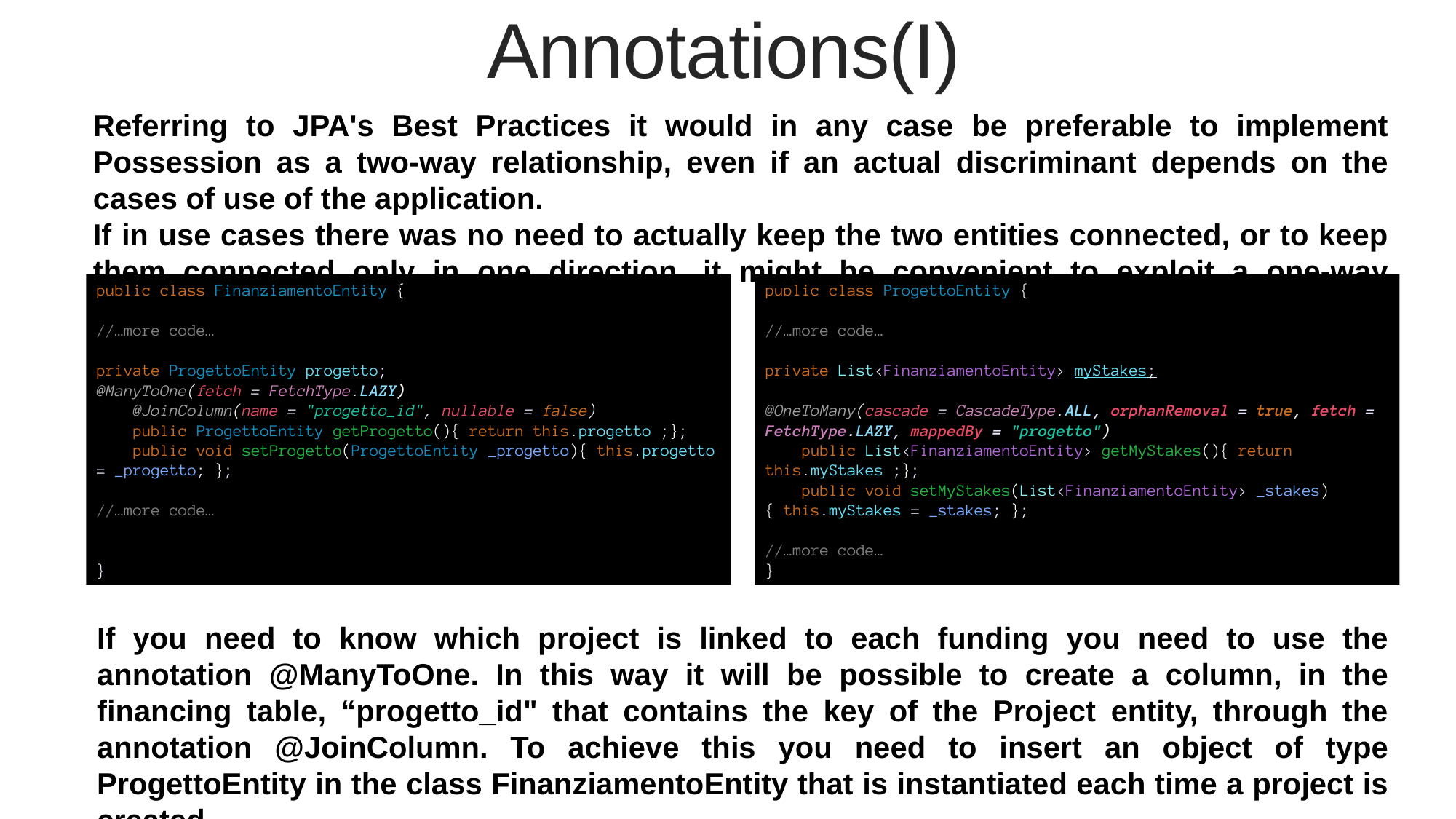

# Annotations(I)
Referring to JPA's Best Practices it would in any case be preferable to implement Possession as a two-way relationship, even if an actual discriminant depends on the cases of use of the application.
If in use cases there was no need to actually keep the two entities connected, or to keep them connected only in one direction, it might be convenient to exploit a one-way relationship.
public class FinanziamentoEntity {

//…more code…

private ProgettoEntity progetto;
@ManyToOne(fetch = FetchType.LAZY)
    @JoinColumn(name = "progetto_id", nullable = false)
    public ProgettoEntity getProgetto(){ return this.progetto ;};
    public void setProgetto(ProgettoEntity _progetto){ this.progetto = _progetto; };

//…more code…

}
public class ProgettoEntity {

//…more code…

private List<FinanziamentoEntity> myStakes;

@OneToMany(cascade = CascadeType.ALL, orphanRemoval = true, fetch = FetchType.LAZY, mappedBy = "progetto")
    public List<FinanziamentoEntity> getMyStakes(){ return this.myStakes ;};
    public void setMyStakes(List<FinanziamentoEntity> _stakes){ this.myStakes = _stakes; };

//…more code…
}
If you need to know which project is linked to each funding you need to use the annotation @ManyToOne. In this way it will be possible to create a column, in the financing table, “progetto_id" that contains the key of the Project entity, through the annotation @JoinColumn. To achieve this you need to insert an object of type ProgettoEntity in the class FinanziamentoEntity that is instantiated each time a project is created.